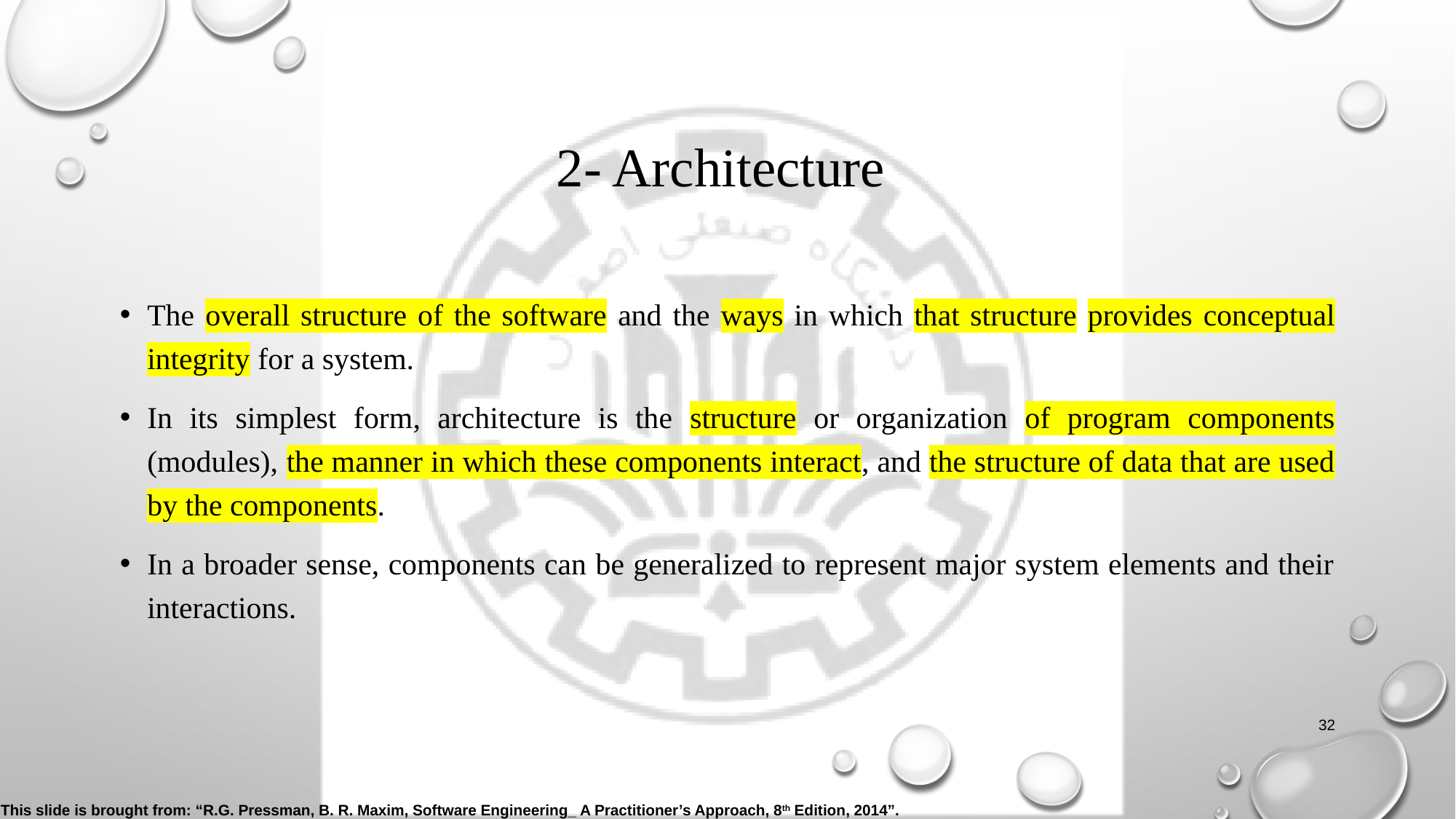

# 2- Architecture
The overall structure of the software and the ways in which that structure provides conceptual integrity for a system.
In its simplest form, architecture is the structure or organization of program components (modules), the manner in which these components interact, and the structure of data that are used by the components.
In a broader sense, components can be generalized to represent major system elements and their interactions.
32
This slide is brought from: “R.G. Pressman, B. R. Maxim, Software Engineering_ A Practitioner’s Approach, 8th Edition, 2014”.